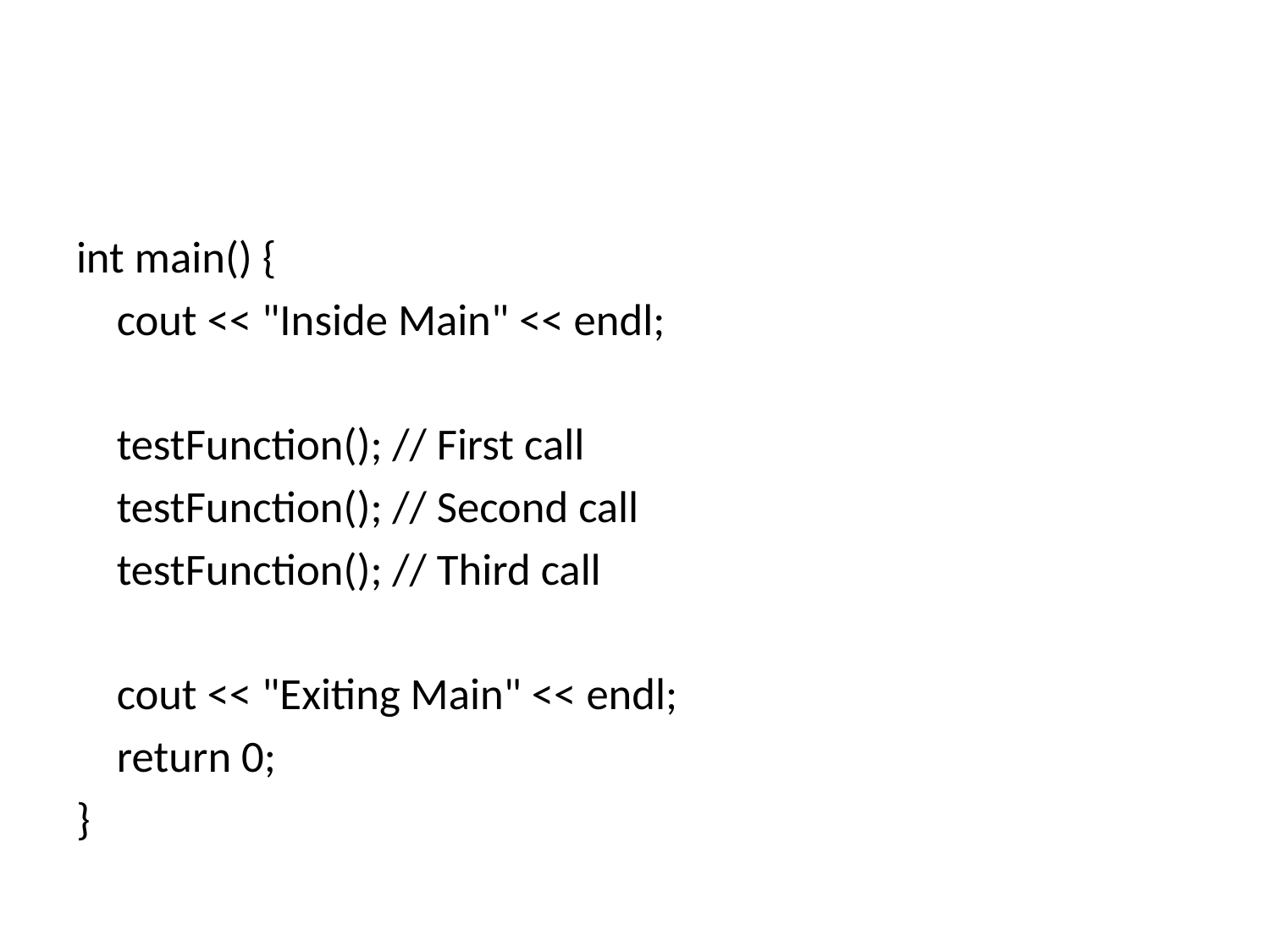

#
int main() {
    cout << "Inside Main" << endl;

    testFunction(); // First call
    testFunction(); // Second call
    testFunction(); // Third call

    cout << "Exiting Main" << endl;
    return 0;
}